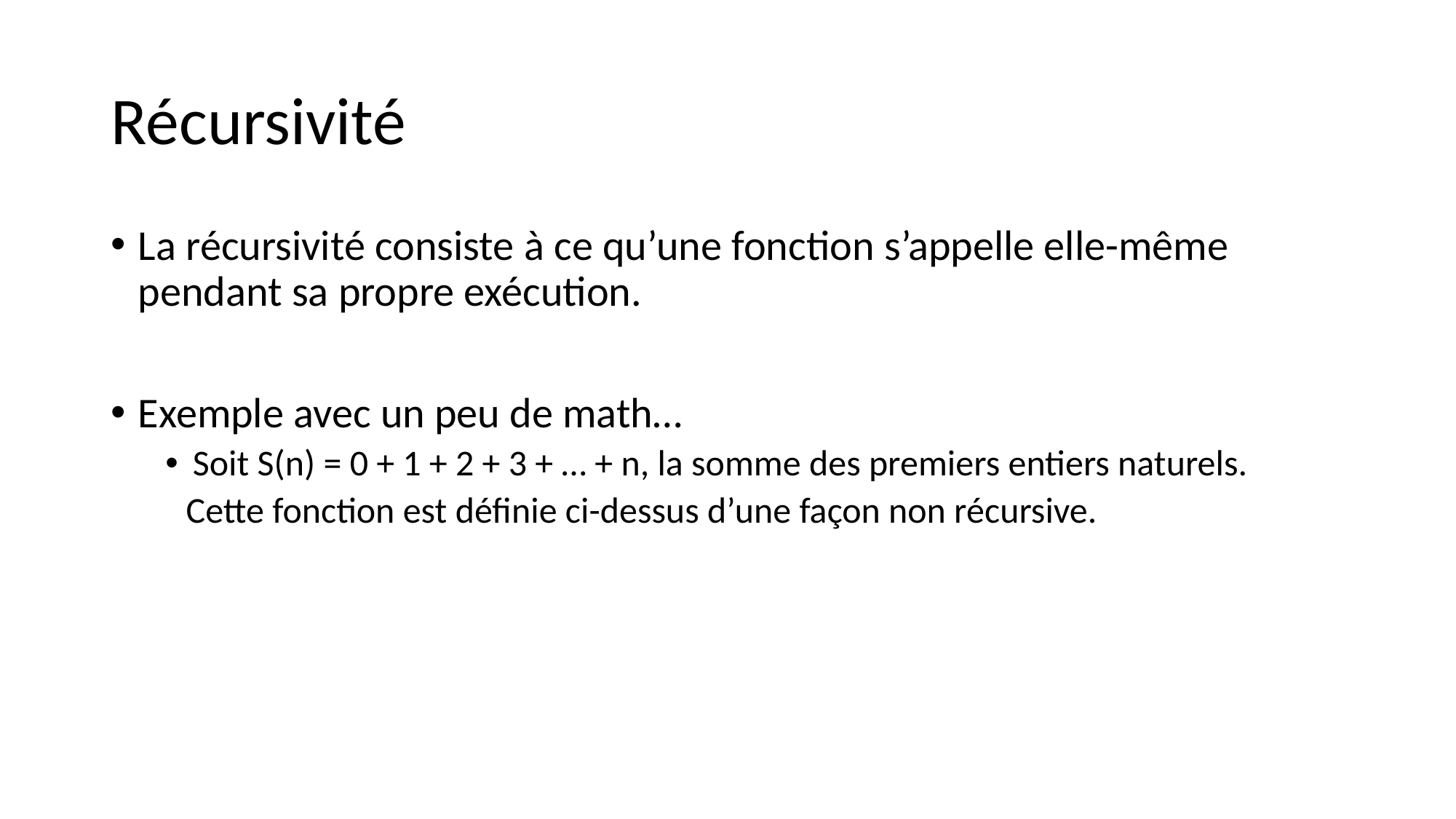

# Récursivité
La récursivité consiste à ce qu’une fonction s’appelle elle-même pendant sa propre exécution.

Exemple avec un peu de math…
Soit S(n) = 0 + 1 + 2 + 3 + … + n, la somme des premiers entiers naturels.
Cette fonction est définie ci-dessus d’une façon non récursive.